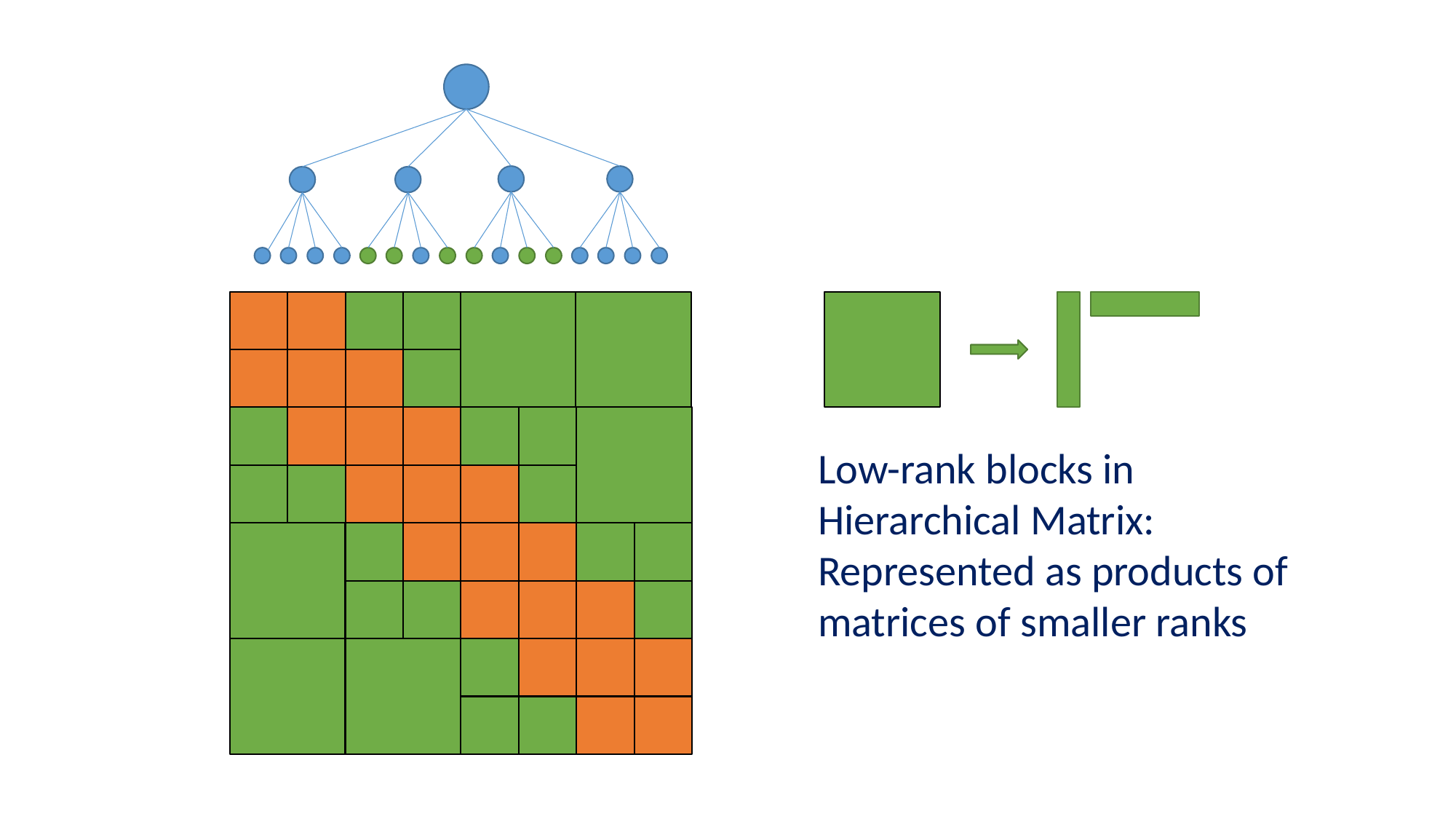

Low-rank blocks in Hierarchical Matrix:
Represented as products of matrices of smaller ranks